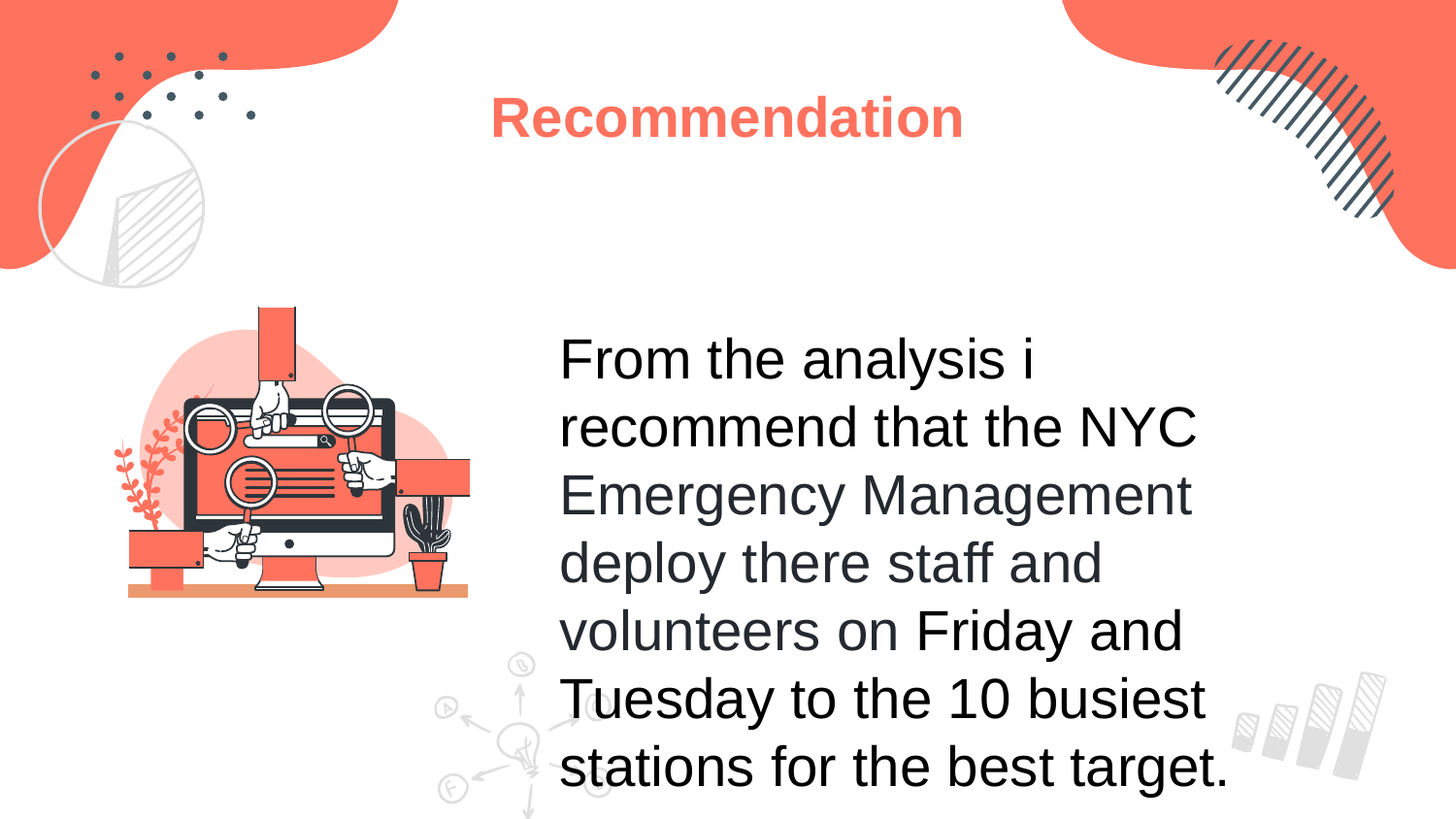

# Recommendation

From the analysis i recommend that the NYC Emergency Management deploy there staff and volunteers on Friday and Tuesday to the 10 busiest stations for the best target.